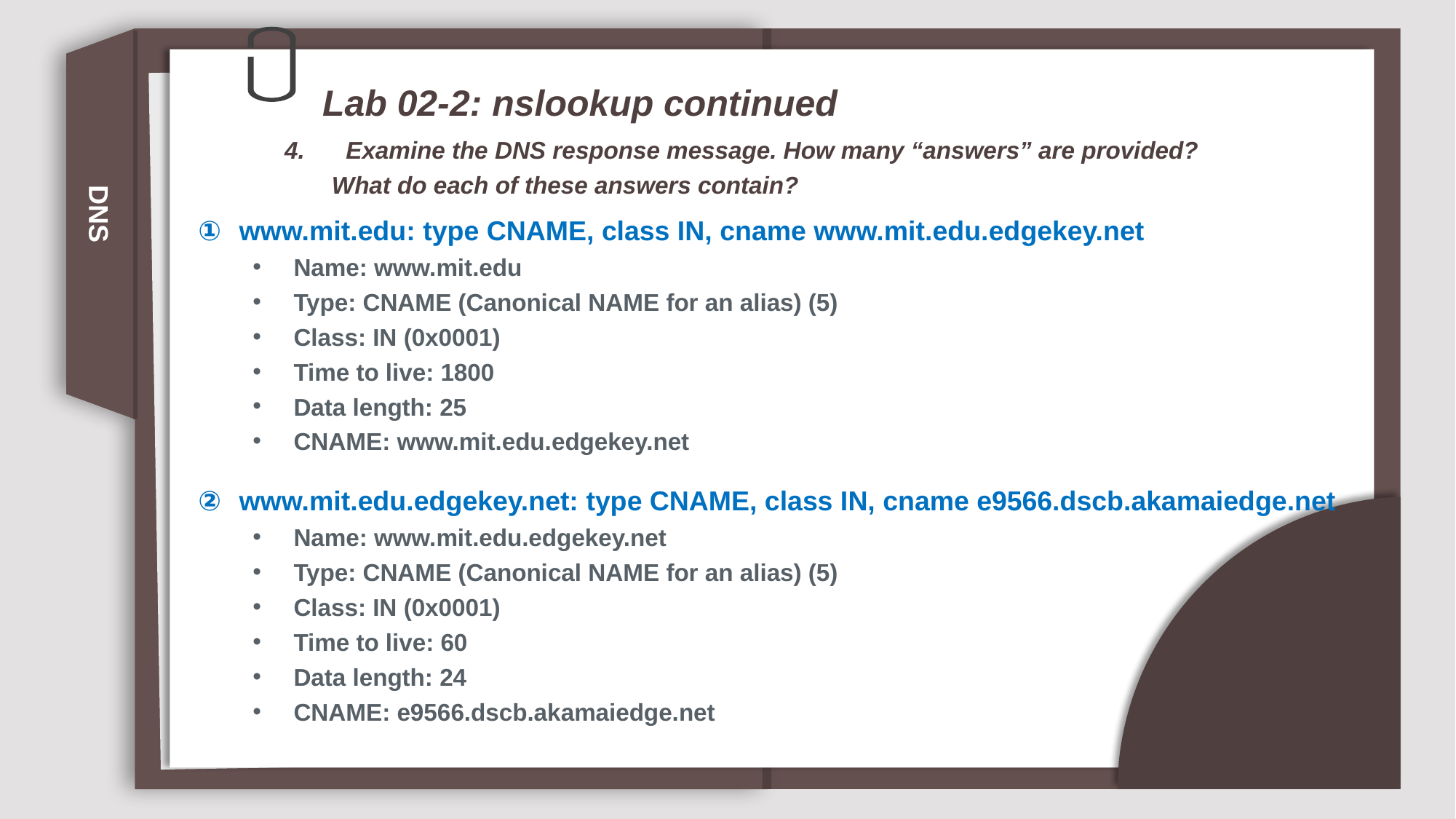

Lab 02-2: nslookup continued
Examine the DNS response message. How many “answers” are provided?
       What do each of these answers contain?
DNS
www.mit.edu: type CNAME, class IN, cname www.mit.edu.edgekey.net
Name: www.mit.edu
Type: CNAME (Canonical NAME for an alias) (5)
Class: IN (0x0001)
Time to live: 1800
Data length: 25
CNAME: www.mit.edu.edgekey.net

www.mit.edu.edgekey.net: type CNAME, class IN, cname e9566.dscb.akamaiedge.net
Name: www.mit.edu.edgekey.net
Type: CNAME (Canonical NAME for an alias) (5)
Class: IN (0x0001)
Time to live: 60
Data length: 24
CNAME: e9566.dscb.akamaiedge.net